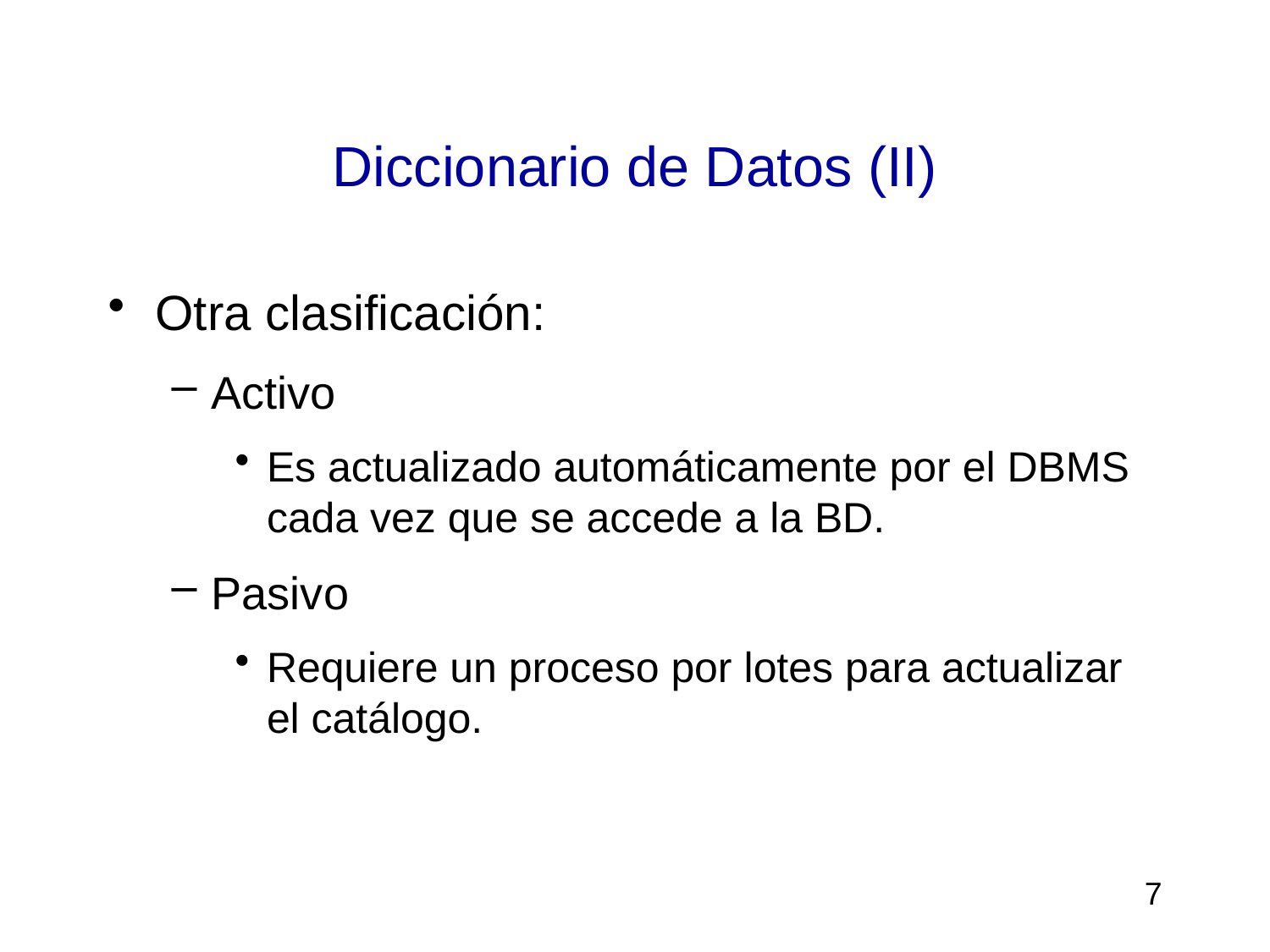

# Diccionario de Datos (II)
Otra clasificación:
Activo
Es actualizado automáticamente por el DBMS cada vez que se accede a la BD.
Pasivo
Requiere un proceso por lotes para actualizar el catálogo.